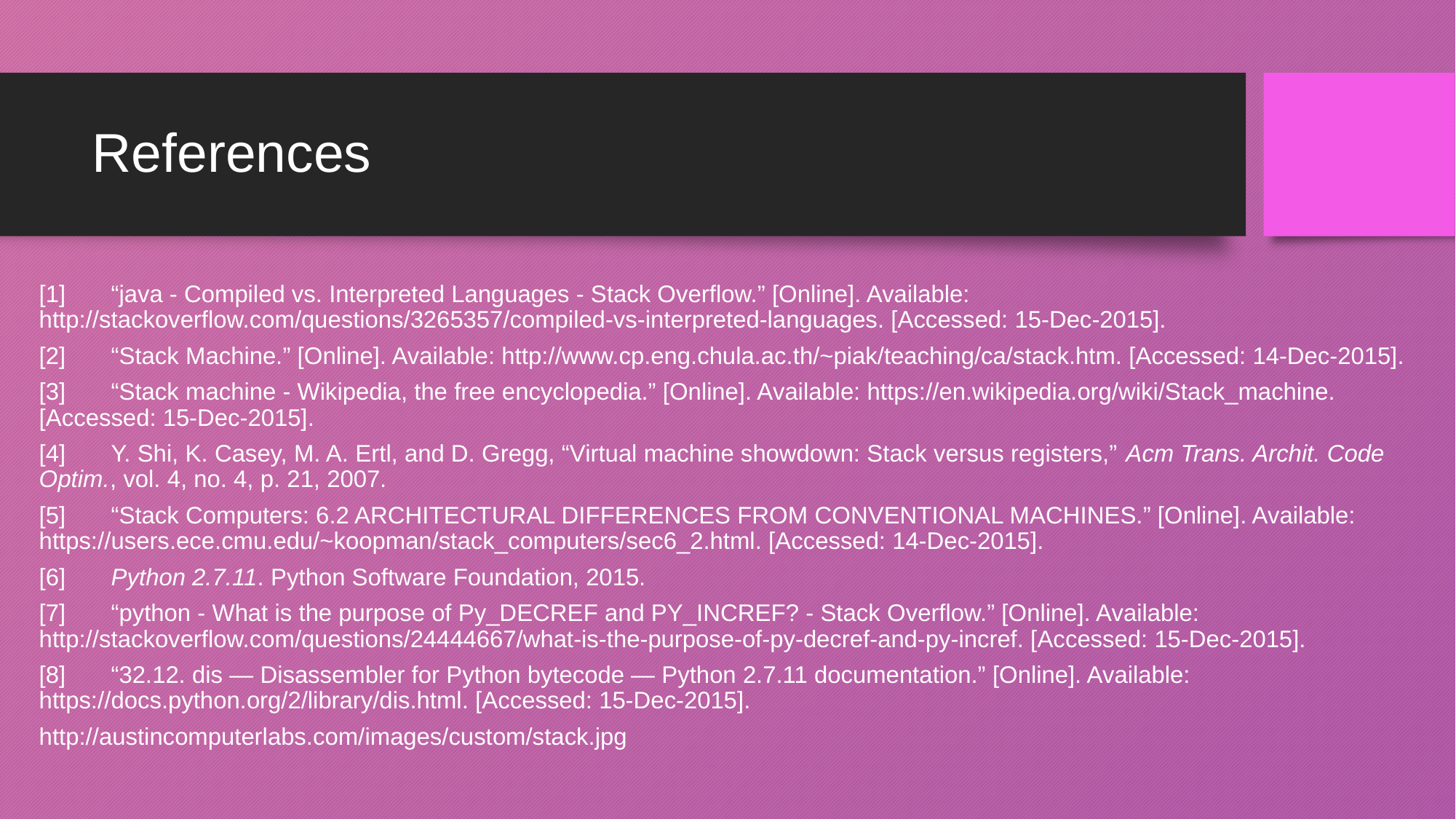

# References
[1]	“java - Compiled vs. Interpreted Languages - Stack Overflow.” [Online]. Available: http://stackoverflow.com/questions/3265357/compiled-vs-interpreted-languages. [Accessed: 15-Dec-2015].
[2]	“Stack Machine.” [Online]. Available: http://www.cp.eng.chula.ac.th/~piak/teaching/ca/stack.htm. [Accessed: 14-Dec-2015].
[3]	“Stack machine - Wikipedia, the free encyclopedia.” [Online]. Available: https://en.wikipedia.org/wiki/Stack_machine. [Accessed: 15-Dec-2015].
[4]	Y. Shi, K. Casey, M. A. Ertl, and D. Gregg, “Virtual machine showdown: Stack versus registers,” Acm Trans. Archit. Code Optim., vol. 4, no. 4, p. 21, 2007.
[5]	“Stack Computers: 6.2 ARCHITECTURAL DIFFERENCES FROM CONVENTIONAL MACHINES.” [Online]. Available: https://users.ece.cmu.edu/~koopman/stack_computers/sec6_2.html. [Accessed: 14-Dec-2015].
[6]	Python 2.7.11. Python Software Foundation, 2015.
[7]	“python - What is the purpose of Py_DECREF and PY_INCREF? - Stack Overflow.” [Online]. Available: http://stackoverflow.com/questions/24444667/what-is-the-purpose-of-py-decref-and-py-incref. [Accessed: 15-Dec-2015].
[8]	“32.12. dis — Disassembler for Python bytecode — Python 2.7.11 documentation.” [Online]. Available: https://docs.python.org/2/library/dis.html. [Accessed: 15-Dec-2015].
http://austincomputerlabs.com/images/custom/stack.jpg